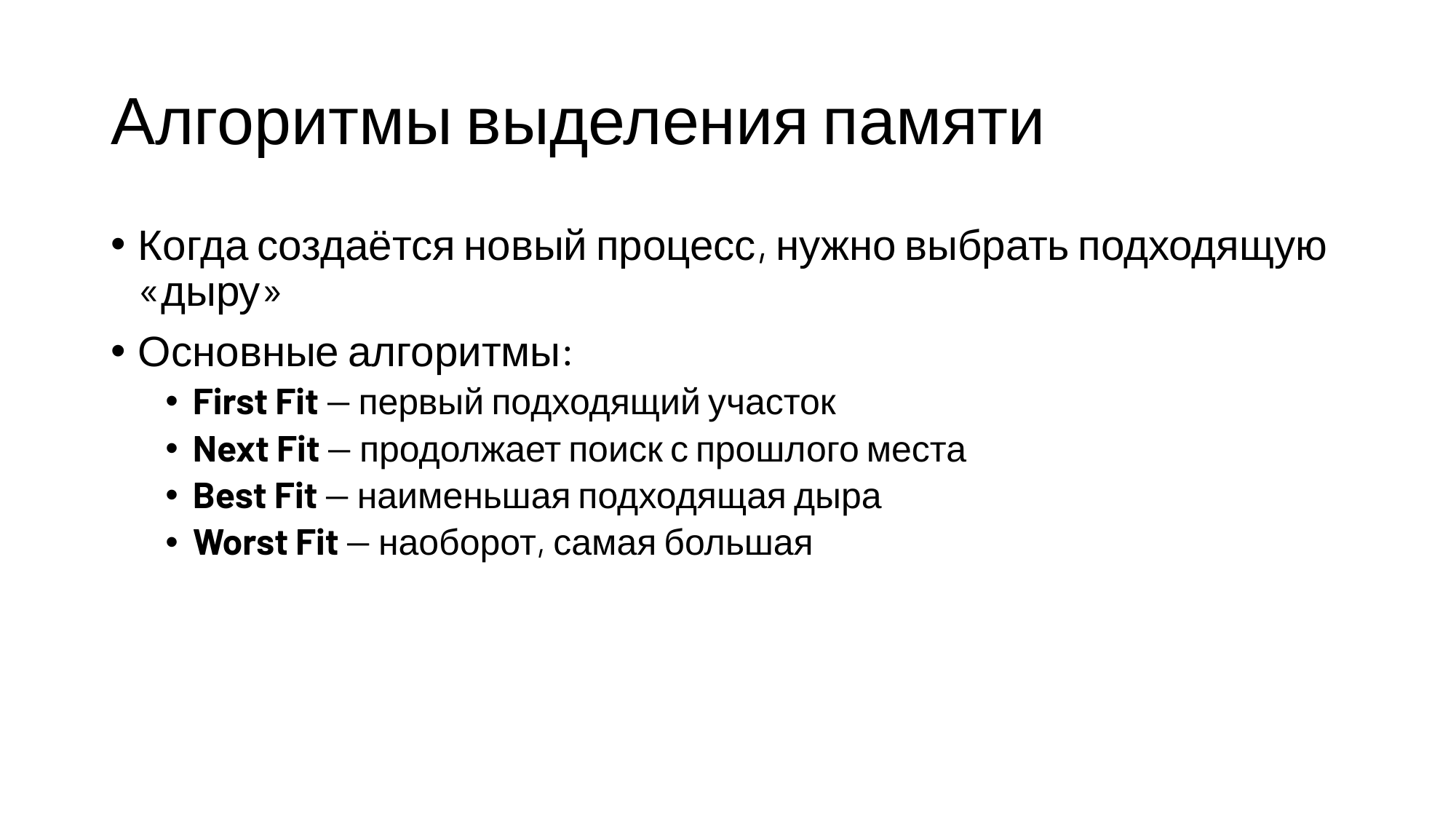

# Алгоритмы выделения памяти
Когда создаётся новый процесс, нужно выбрать подходящую «дыру»
Основные алгоритмы:
First Fit — первый подходящий участок
Next Fit — продолжает поиск с прошлого места
Best Fit — наименьшая подходящая дыра
Worst Fit — наоборот, самая большая